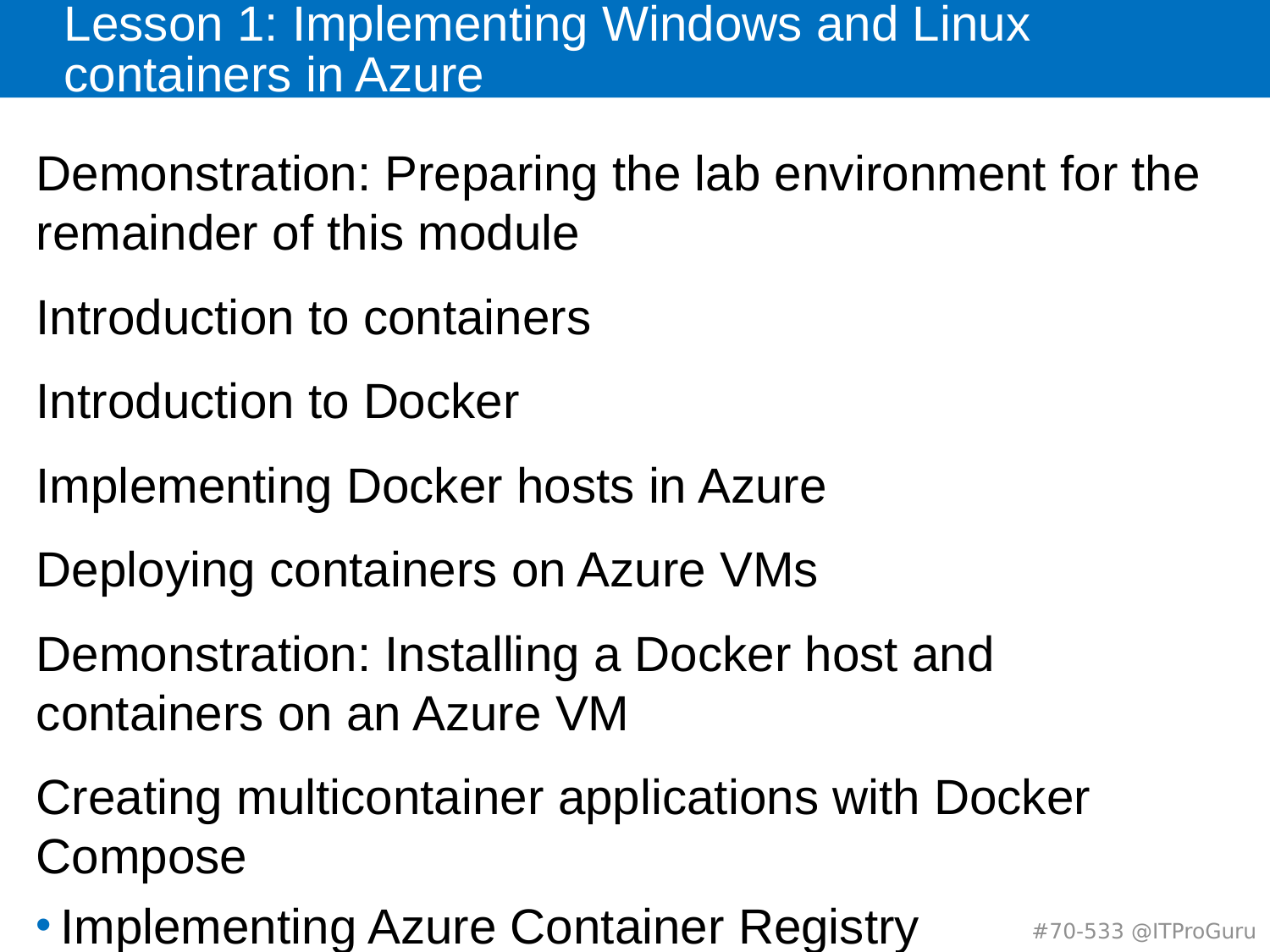

# Lesson 1: Implementing Windows and Linux containers in Azure
Demonstration: Preparing the lab environment for the remainder of this module
Introduction to containers
Introduction to Docker
Implementing Docker hosts in Azure
Deploying containers on Azure VMs
Demonstration: Installing a Docker host and containers on an Azure VM
Creating multicontainer applications with Docker Compose
Implementing Azure Container Registry